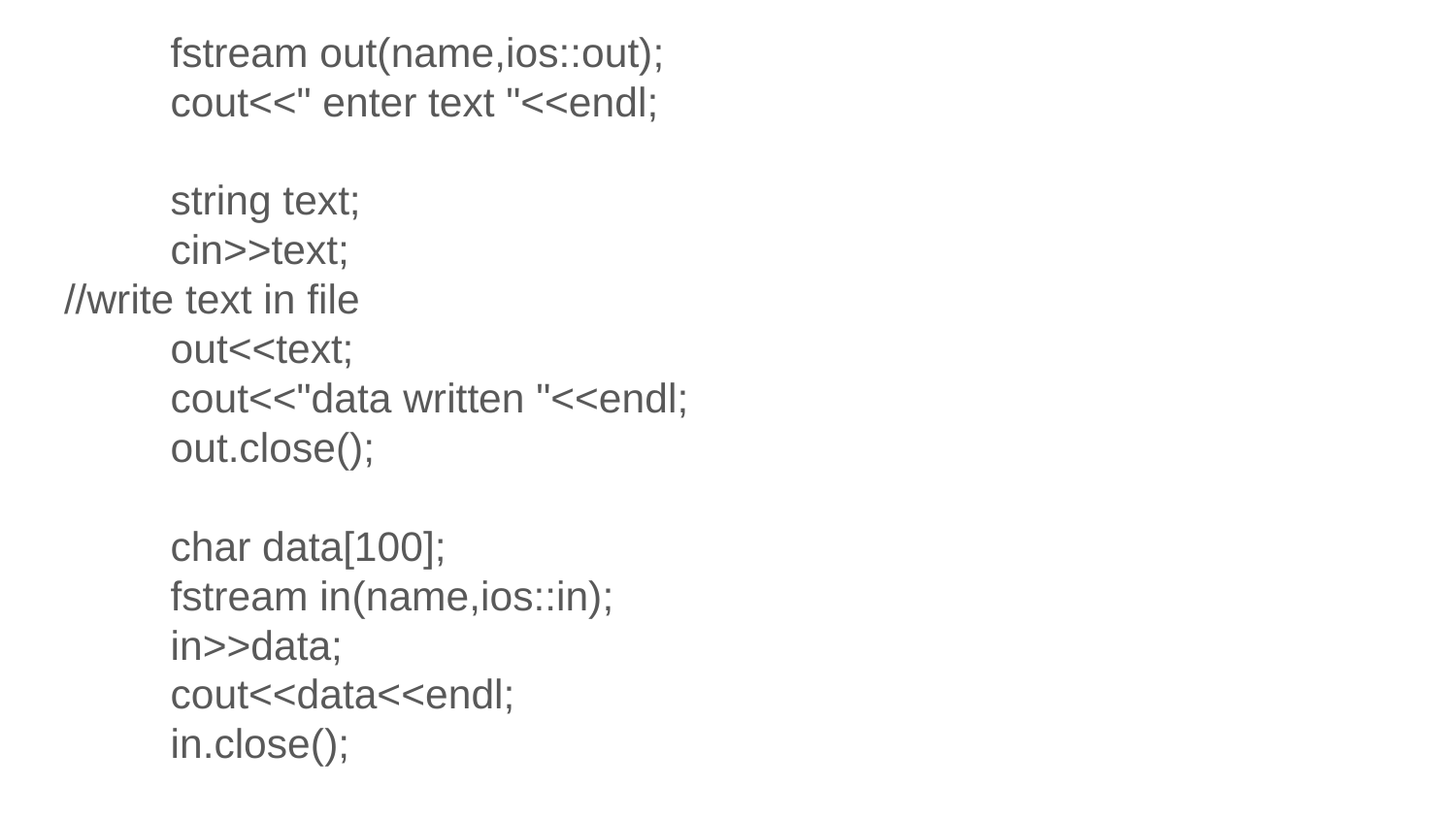

fstream out(name,ios::out);
	cout<<" enter text "<<endl;

	string text;
	cin>>text;
//write text in file
	out<<text;
	cout<<"data written "<<endl;
	out.close();

	char data[100];
	fstream in(name,ios::in);
	in>>data;
	cout<<data<<endl;
	in.close();